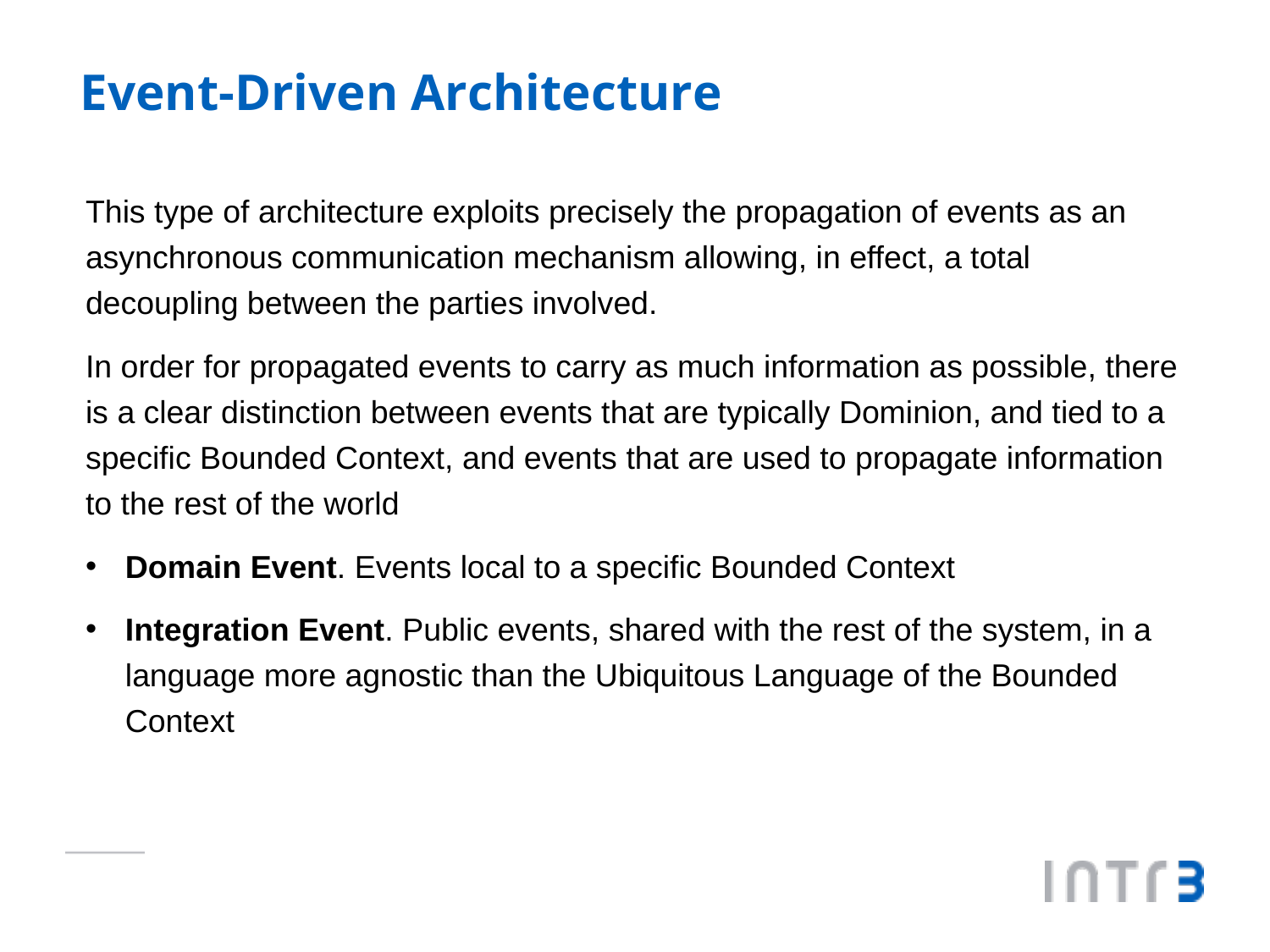

# Event-Driven Architecture
This type of architecture exploits precisely the propagation of events as an asynchronous communication mechanism allowing, in effect, a total decoupling between the parties involved.
In order for propagated events to carry as much information as possible, there is a clear distinction between events that are typically Dominion, and tied to a specific Bounded Context, and events that are used to propagate information to the rest of the world
Domain Event. Events local to a specific Bounded Context
Integration Event. Public events, shared with the rest of the system, in a language more agnostic than the Ubiquitous Language of the Bounded Context